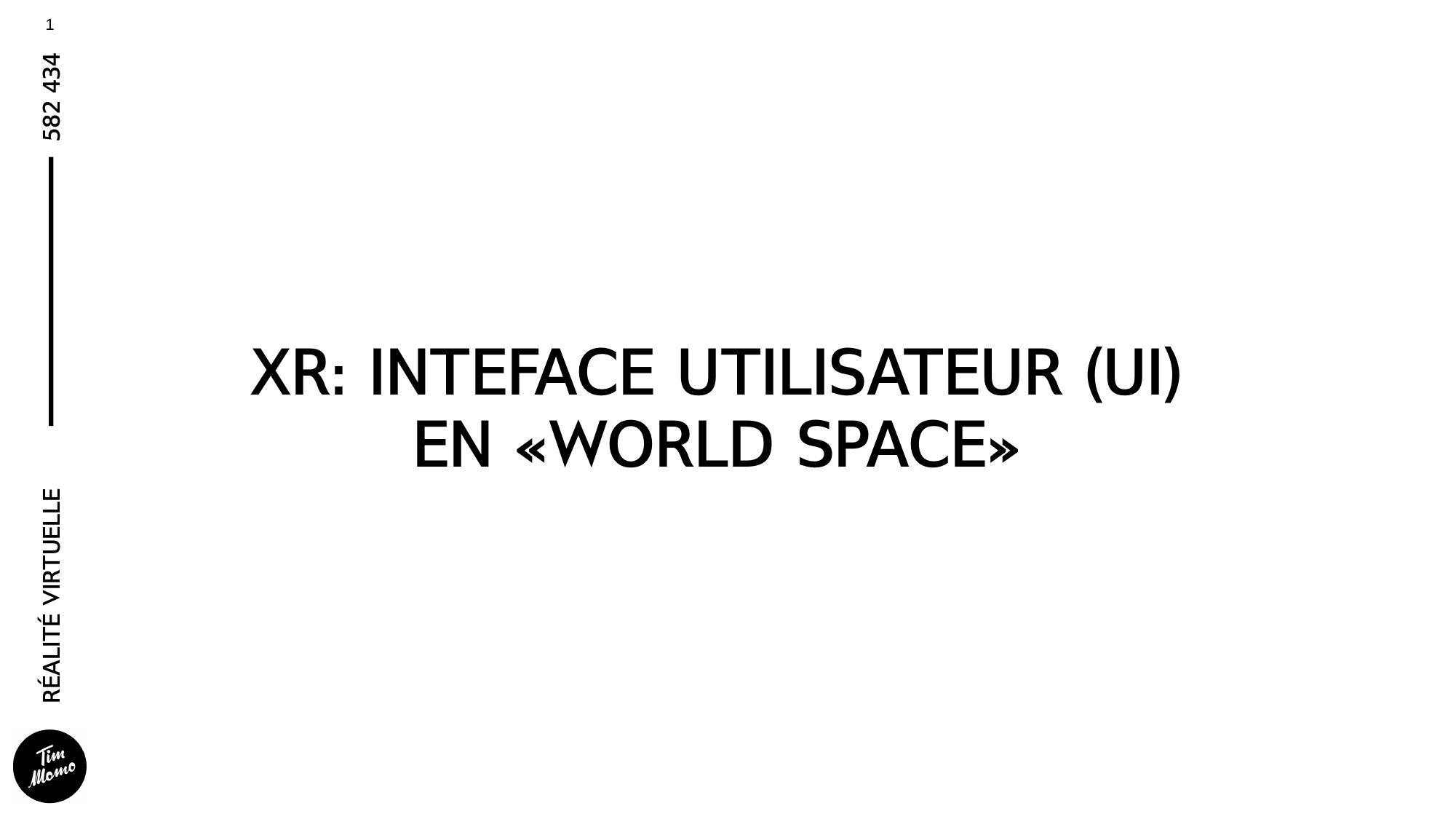

# XR: INTEFACE UTILISATEUR (UI) EN «WORLD SPACE»